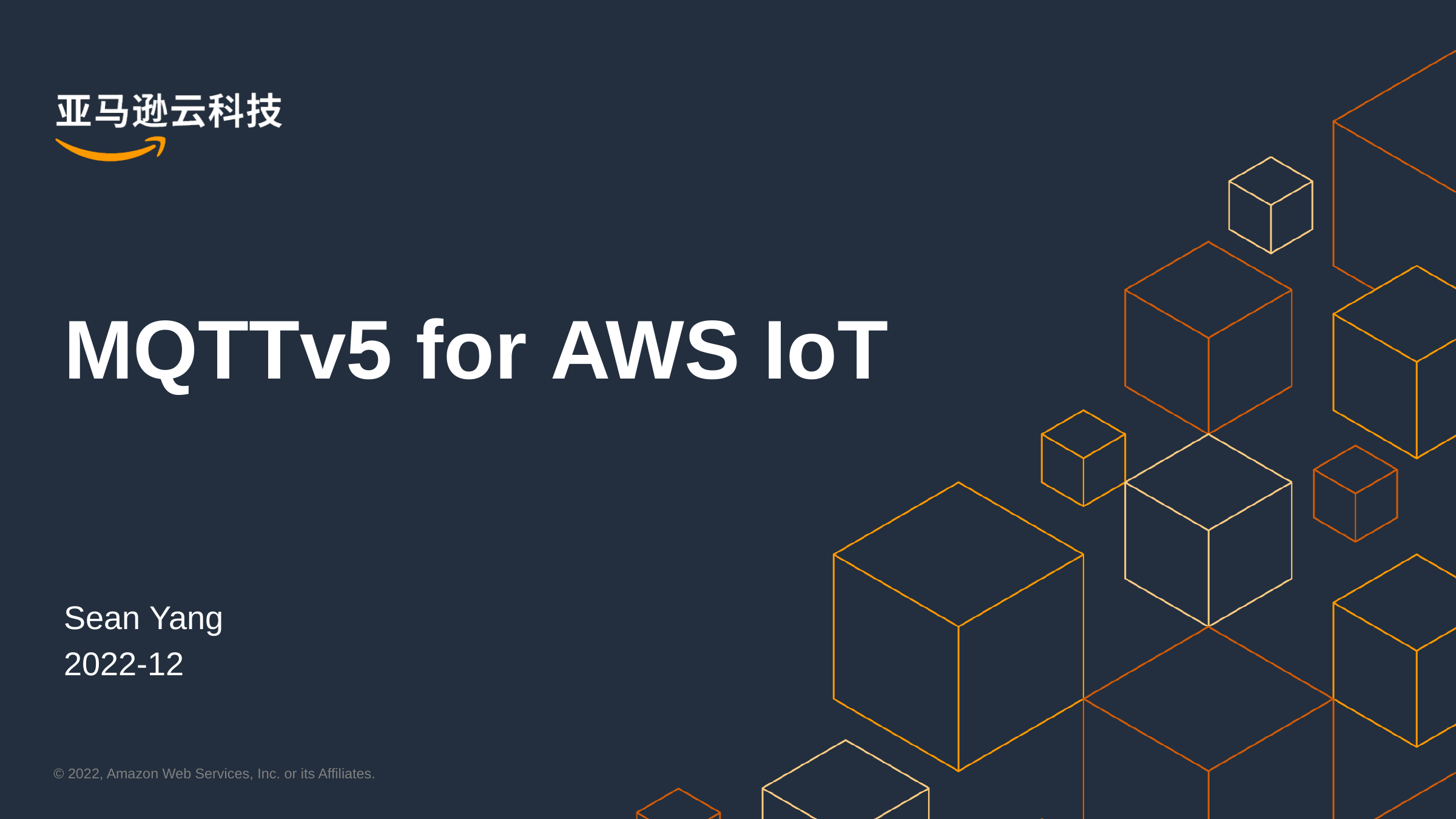

MQTTv5 for AWS IoT

Sean Yang
2022-12